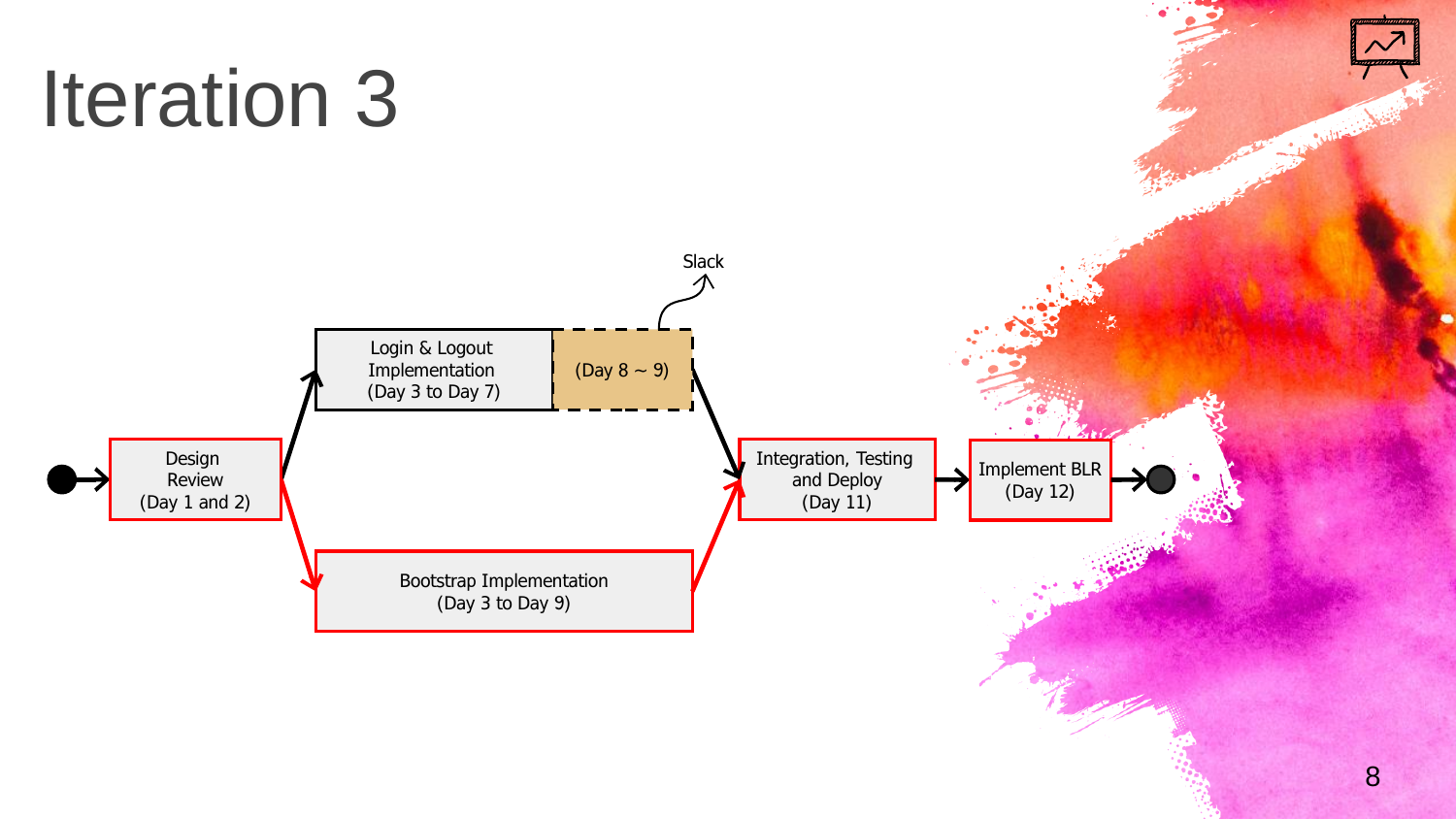

# Iteration 3
Slack
Login & Logout
Implementation
(Day 3 to Day 7)
Integration, Testing
and Deploy
(Day 11)

Bootstrap Implementation
(Day 3 to Day 9)
(Day 8 ~ 9)
Design
Review
(Day 1 and 2)
Implement BLR
(Day 12)
8